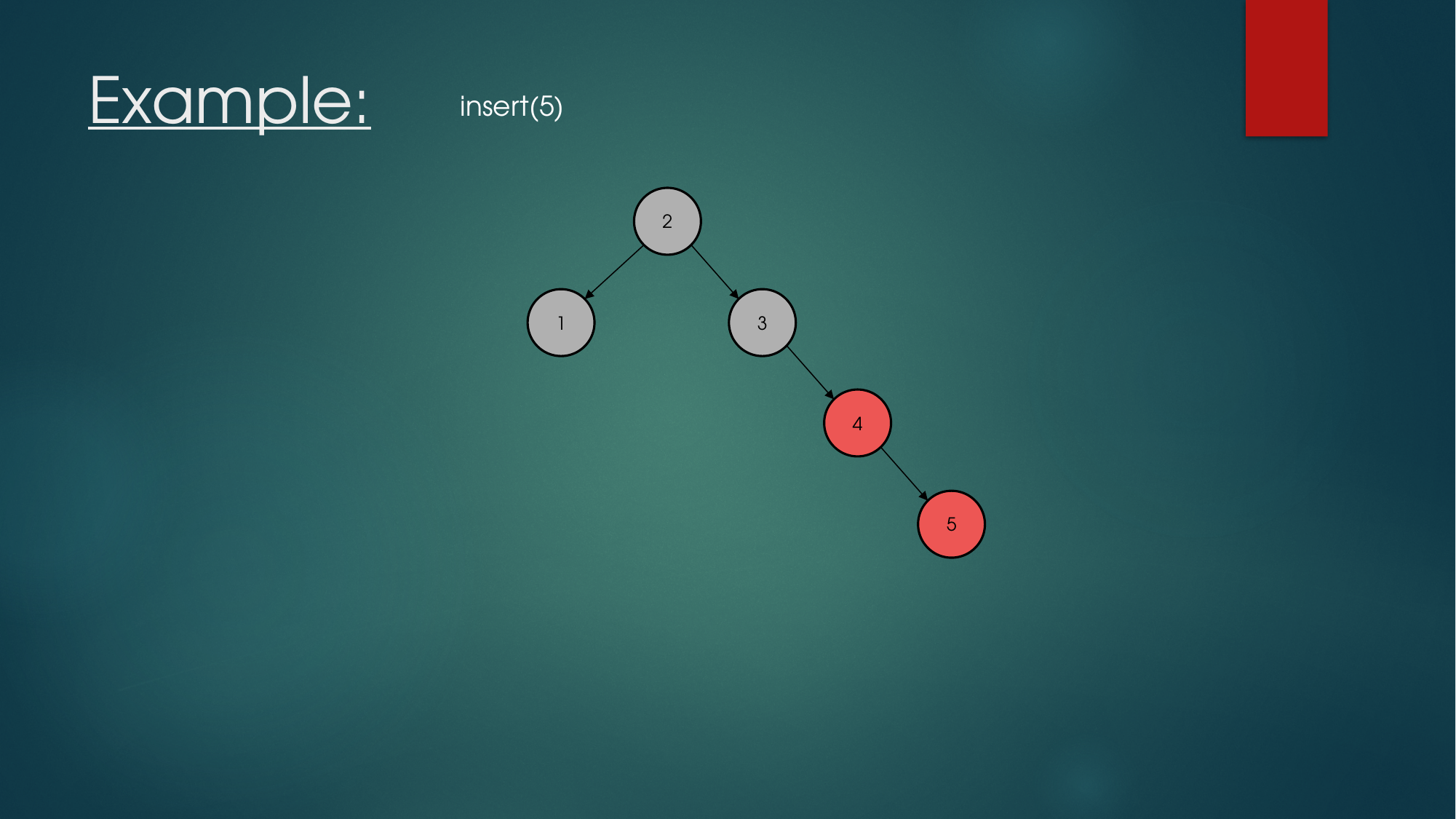

# Example:
insert(5)
2
1
3
4
5